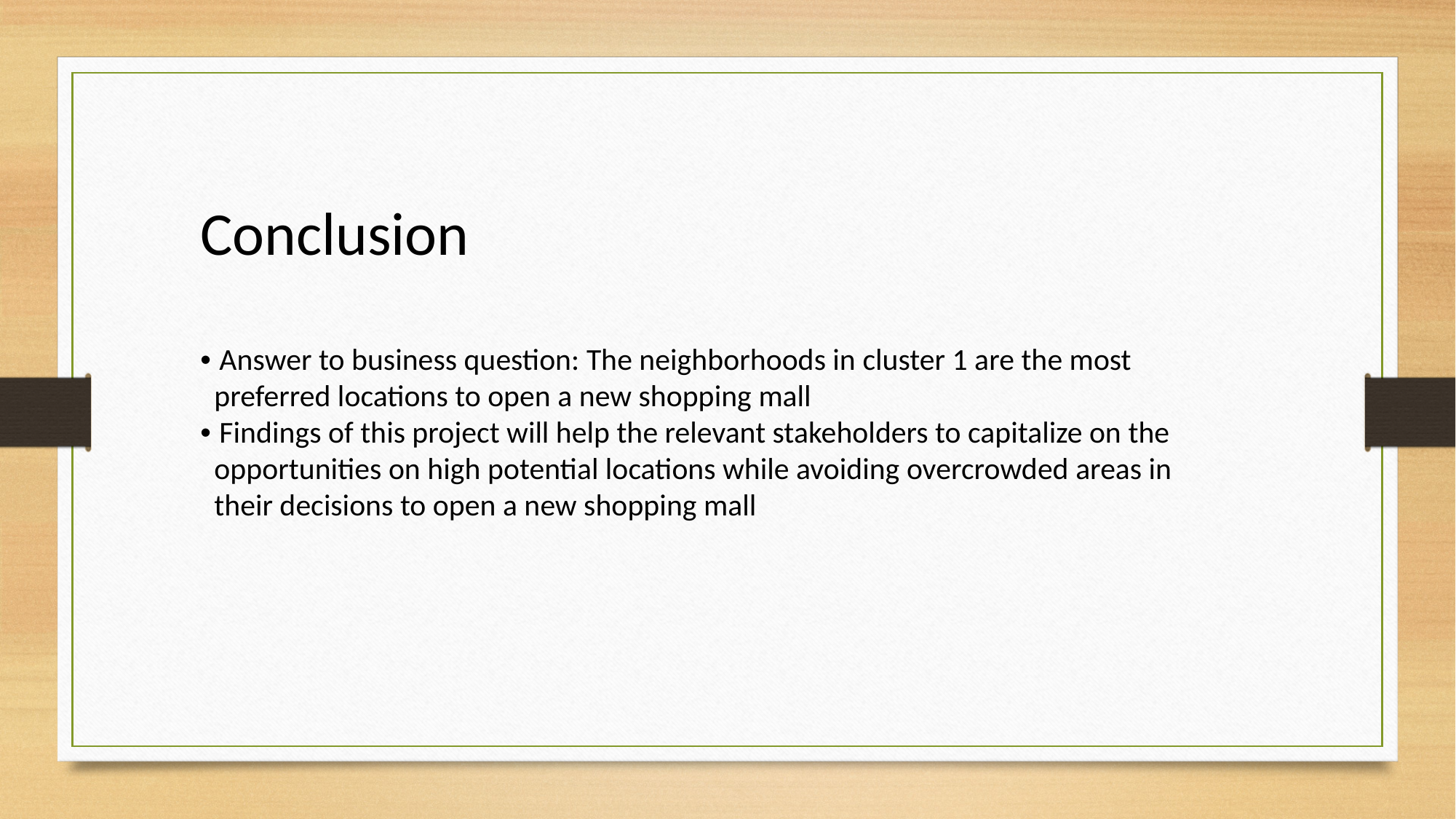

Conclusion

• Answer to business question: The neighborhoods in cluster 1 are the most
  preferred locations to open a new shopping mall
• Findings of this project will help the relevant stakeholders to capitalize on the
  opportunities on high potential locations while avoiding overcrowded areas in
  their decisions to open a new shopping mall